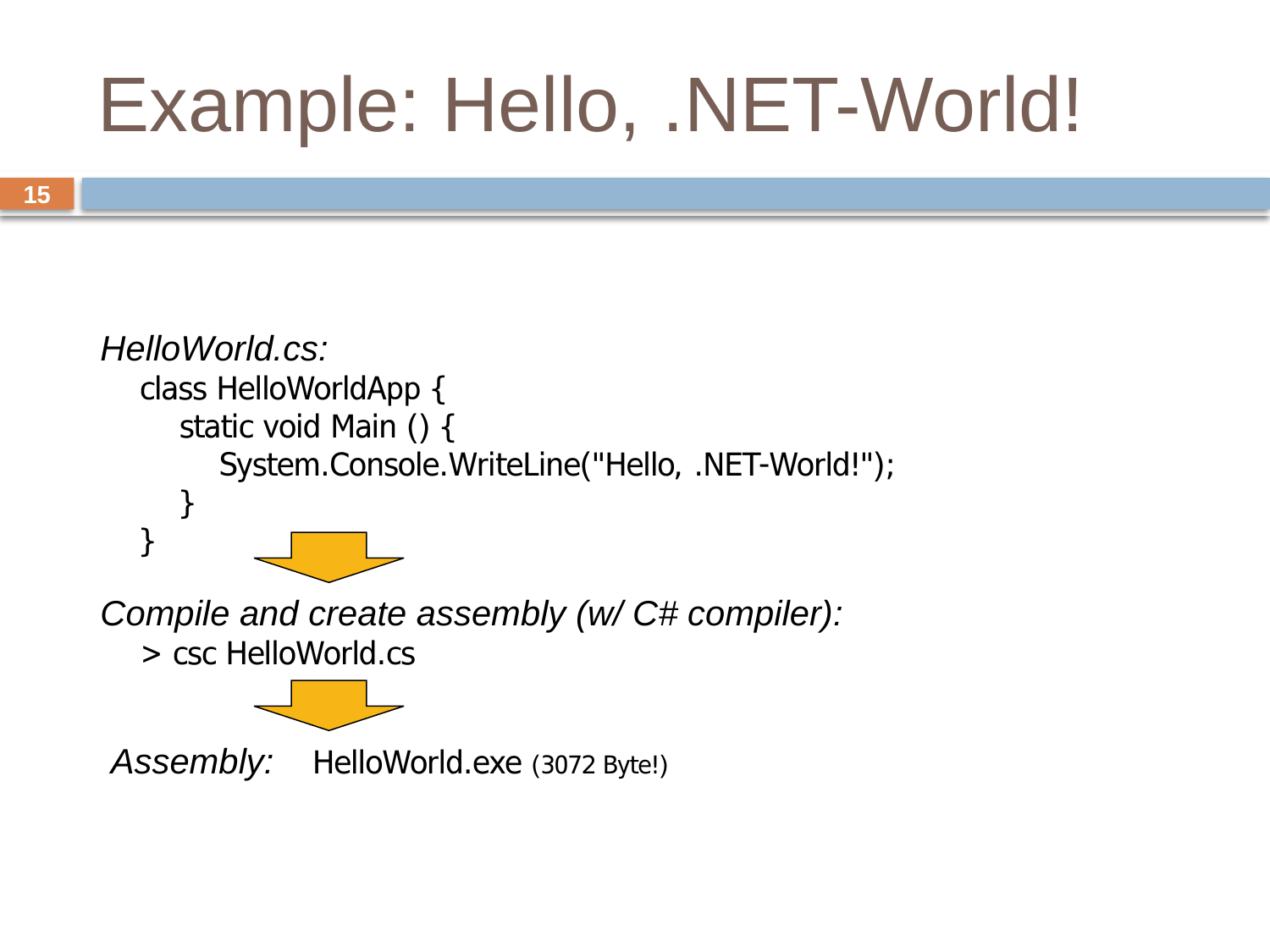

# Example: Hello, .NET-World!
15
HelloWorld.cs:
    class HelloWorldApp {
        static void Main () {
            System.Console.WriteLine("Hello, .NET-World!");
        }
    }

Compile and create assembly (w/ C# compiler):
    > csc HelloWorld.cs

Assembly:    HelloWorld.exe (3072 Byte!)